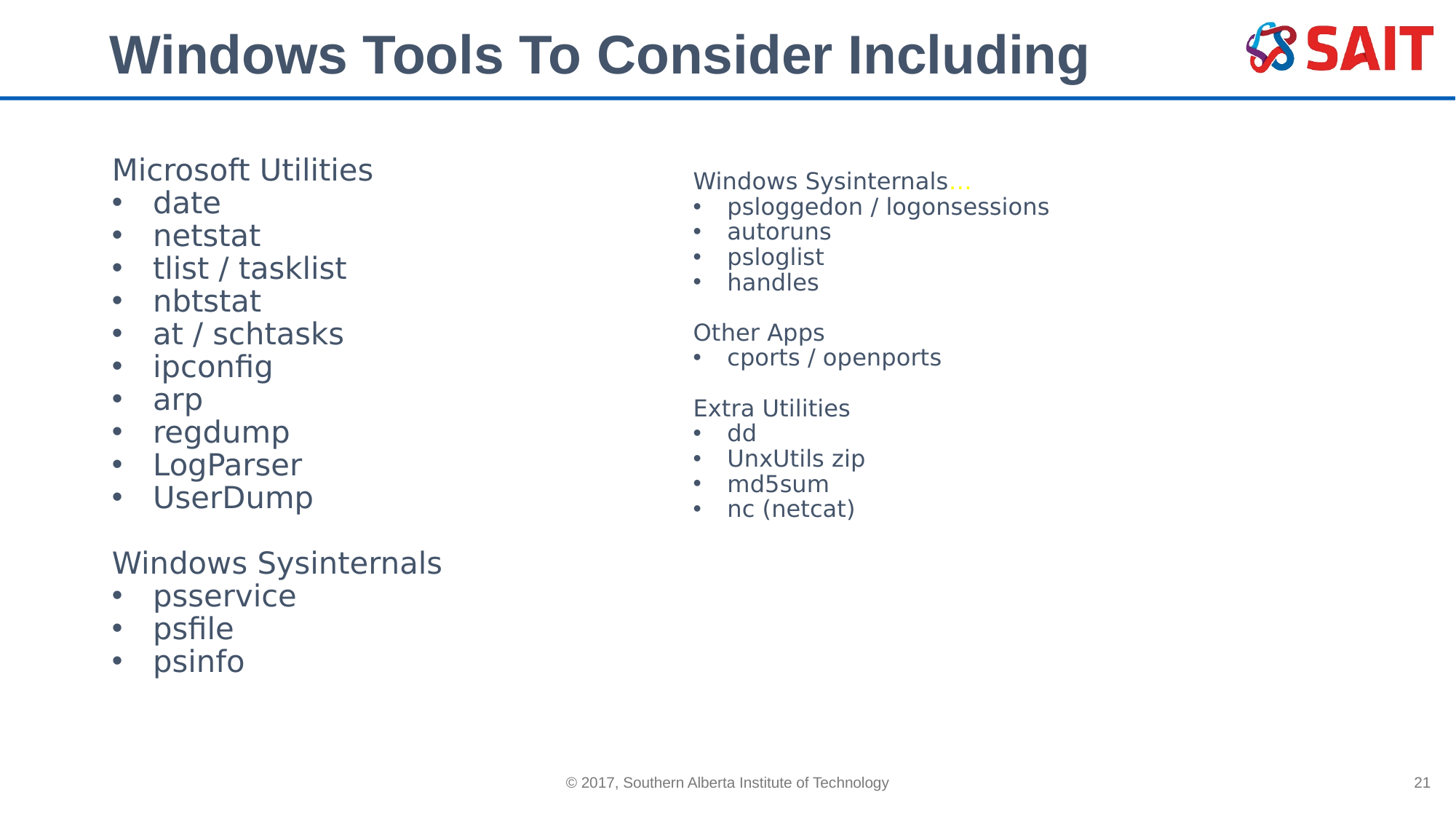

# Windows Tools To Consider Including
Microsoft Utilities
date
netstat
tlist / tasklist
nbtstat
at / schtasks
ipconfig
arp
regdump
LogParser
UserDump

Windows Sysinternals
psservice
psfile
psinfo

Windows Sysinternals…
psloggedon / logonsessions
autoruns
psloglist
handles

Other Apps
cports / openports

Extra Utilities
dd
UnxUtils zip
md5sum
nc (netcat)